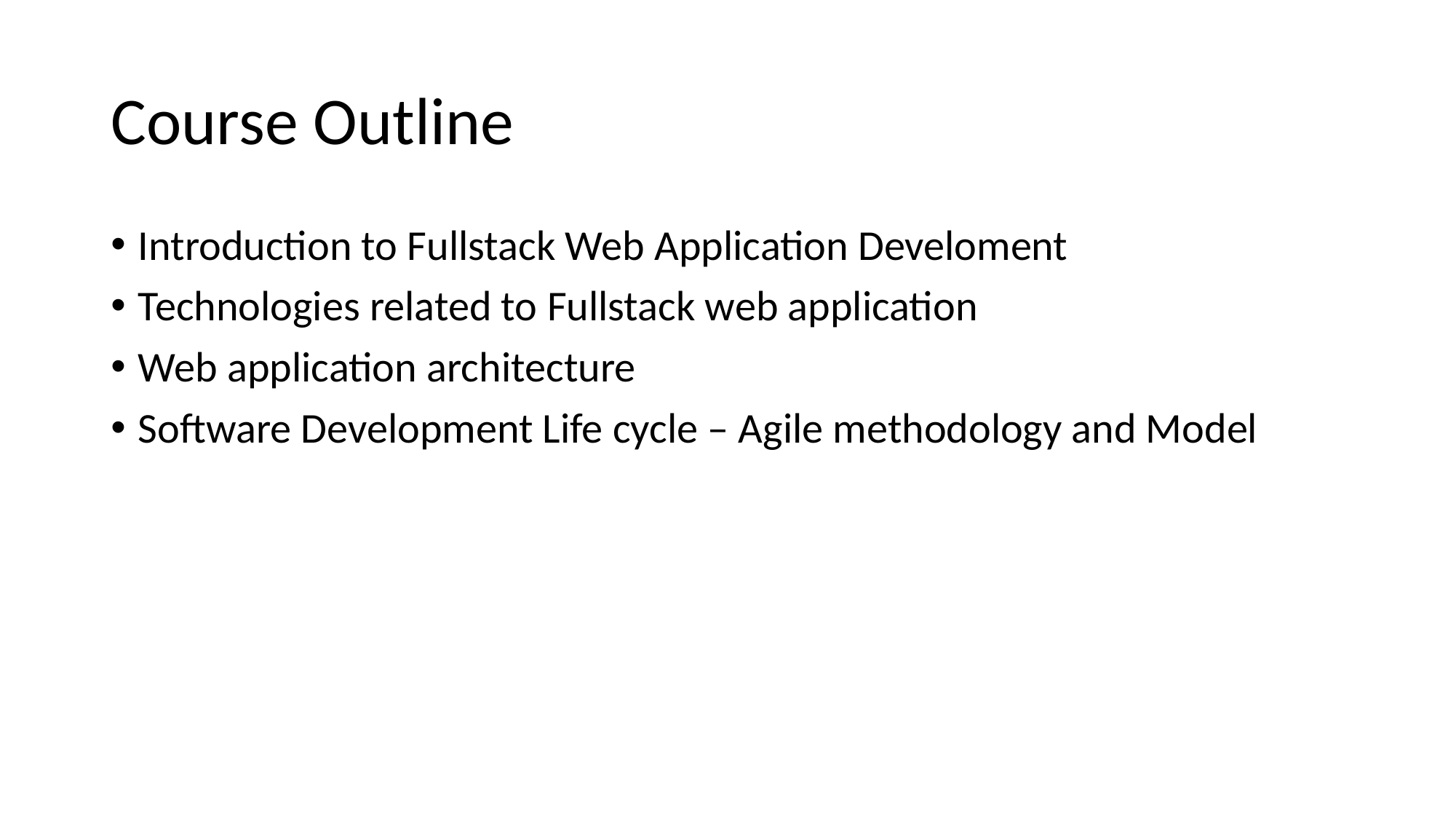

# Course Outline
Introduction to Fullstack Web Application Develoment
Technologies related to Fullstack web application
Web application architecture
Software Development Life cycle – Agile methodology and Model